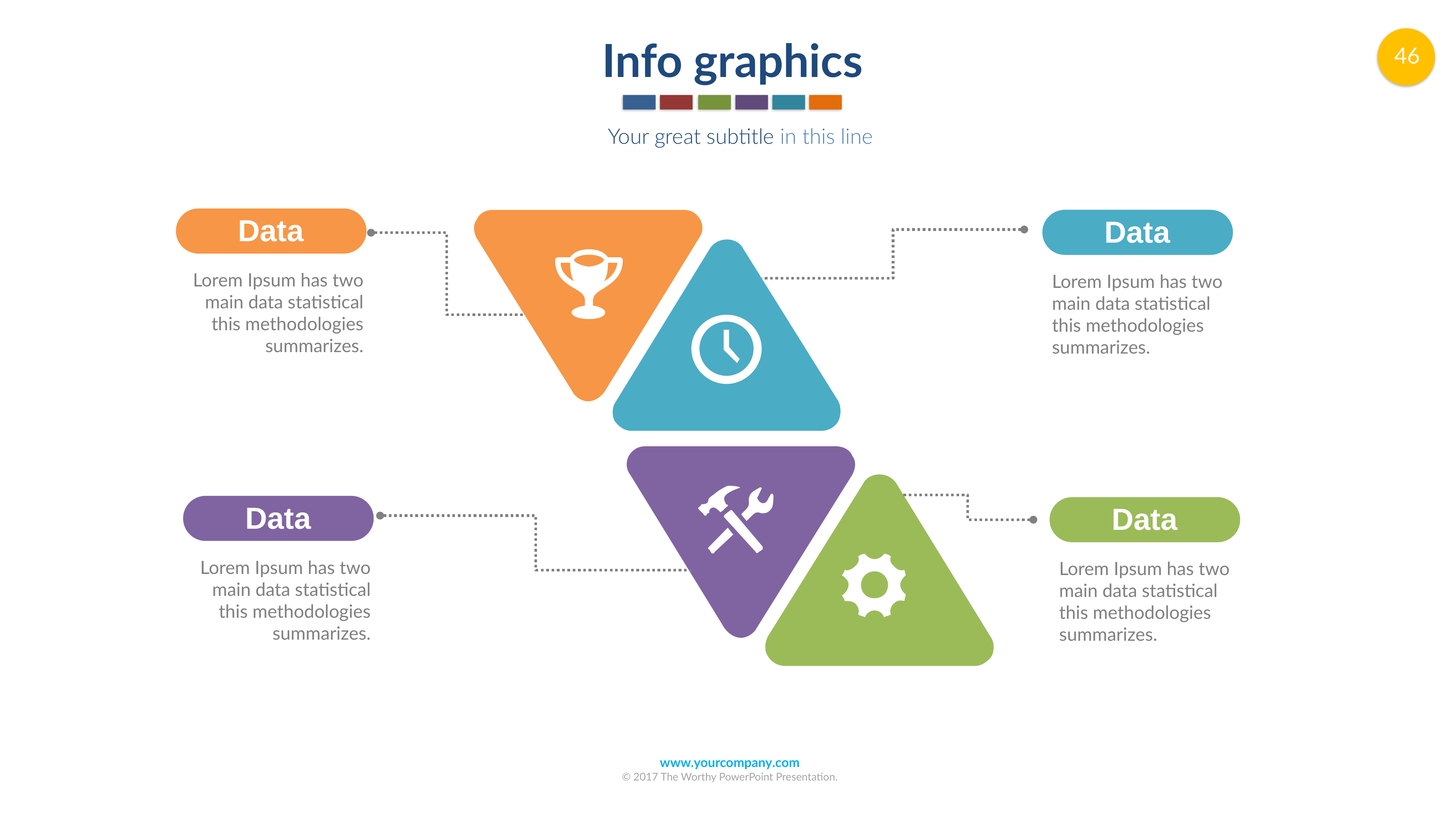

Info graphics
Your great subtitle in this line

Data

Data

Lorem Ipsum has two main data statistical this methodologies summarizes.
Lorem Ipsum has two main data statistical this methodologies summarizes.

Data

Data
Lorem Ipsum has two main data statistical this methodologies summarizes.
Lorem Ipsum has two main data statistical this methodologies summarizes.